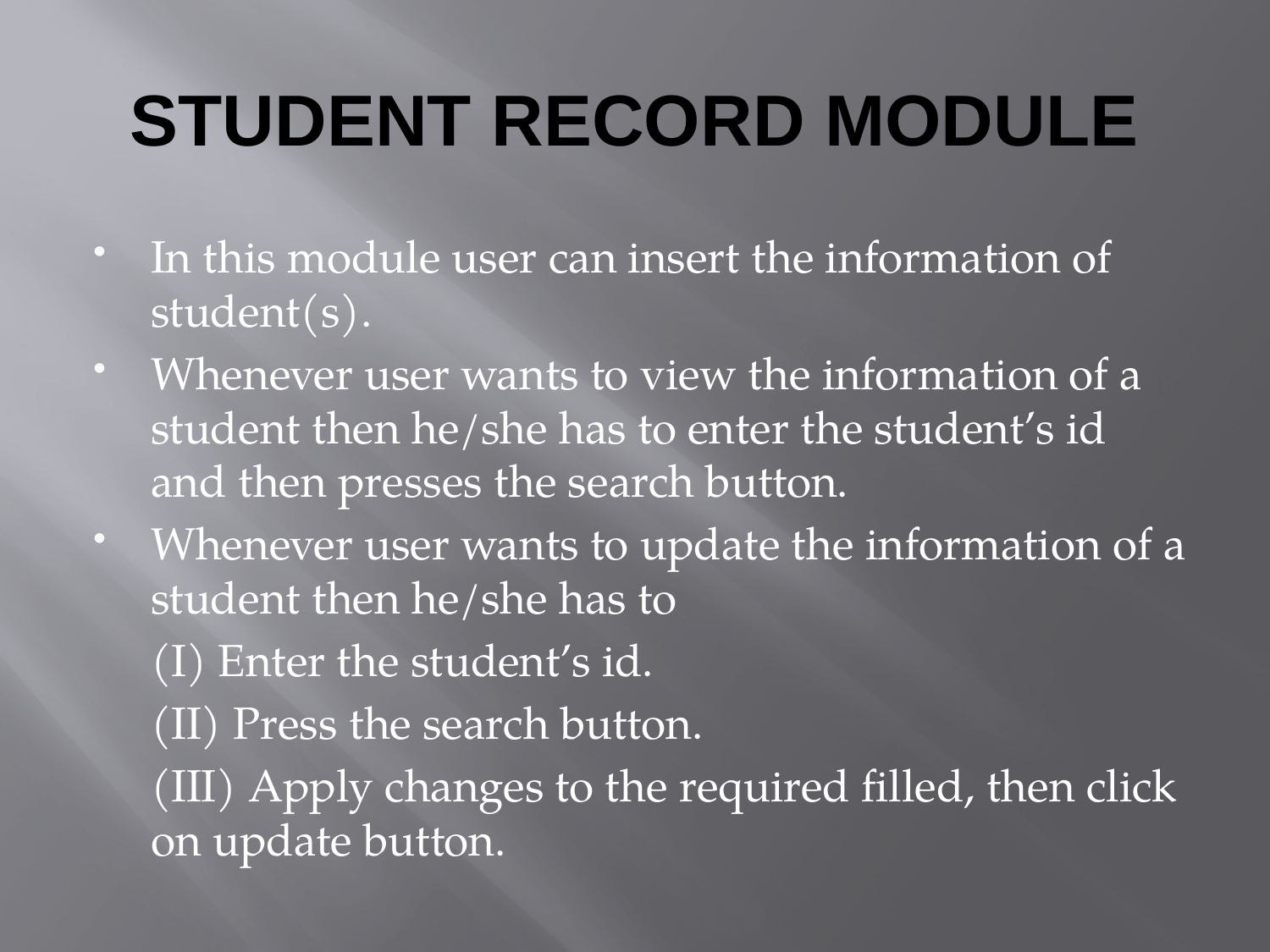

# STUDENT RECORD MODULE
In this module user can insert the information of student(s).
Whenever user wants to view the information of a student then he/she has to enter the student’s id and then presses the search button.
Whenever user wants to update the information of a student then he/she has to
     (I) Enter the student’s id.
     (II) Press the search button.
     (III) Apply changes to the required filled, then click on update button.